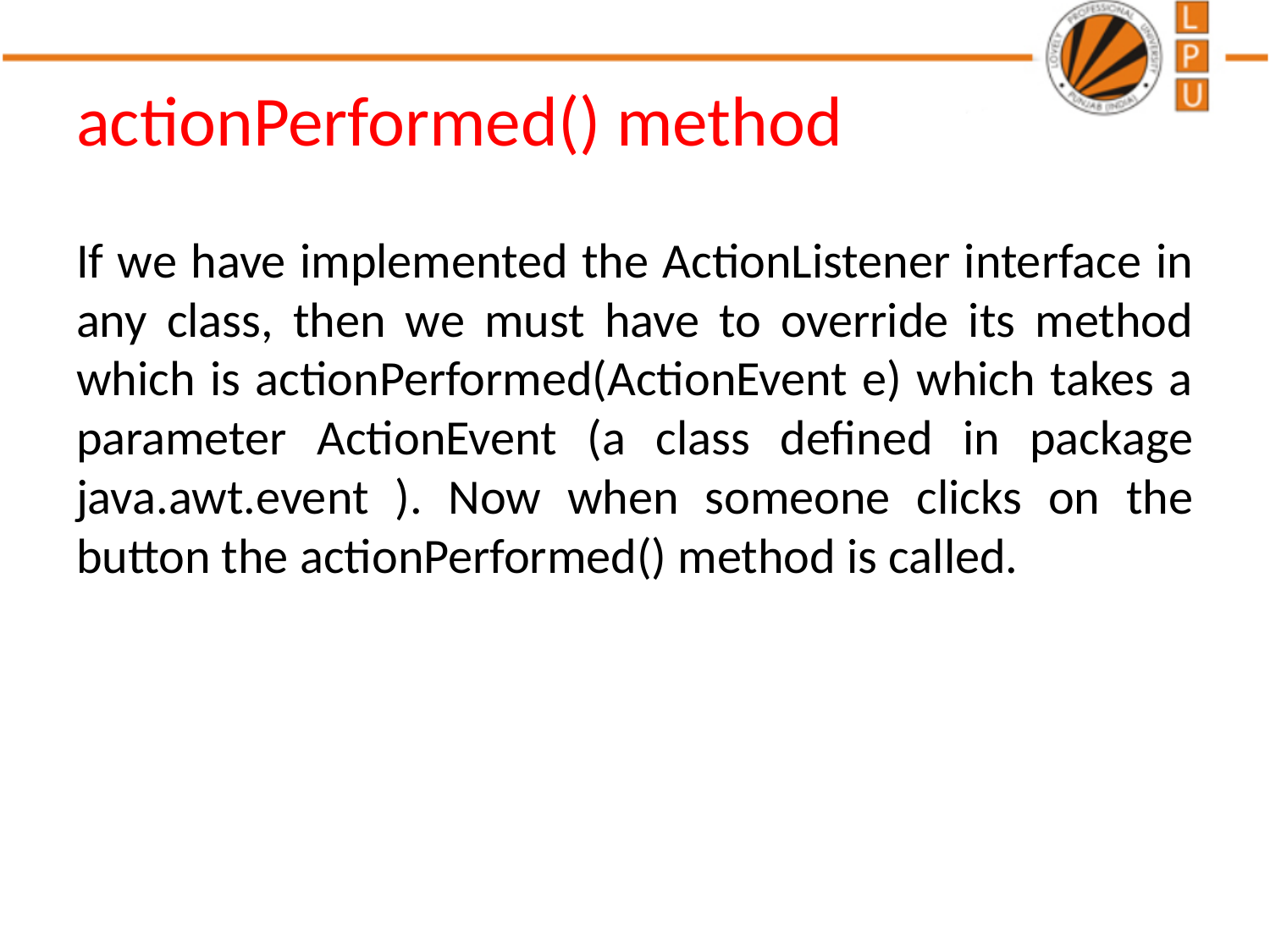

# actionPerformed() method
If we have implemented the ActionListener interface in any class, then we must have to override its method which is actionPerformed(ActionEvent e) which takes a parameter ActionEvent (a class defined in package java.awt.event ). Now when someone clicks on the button the actionPerformed() method is called.